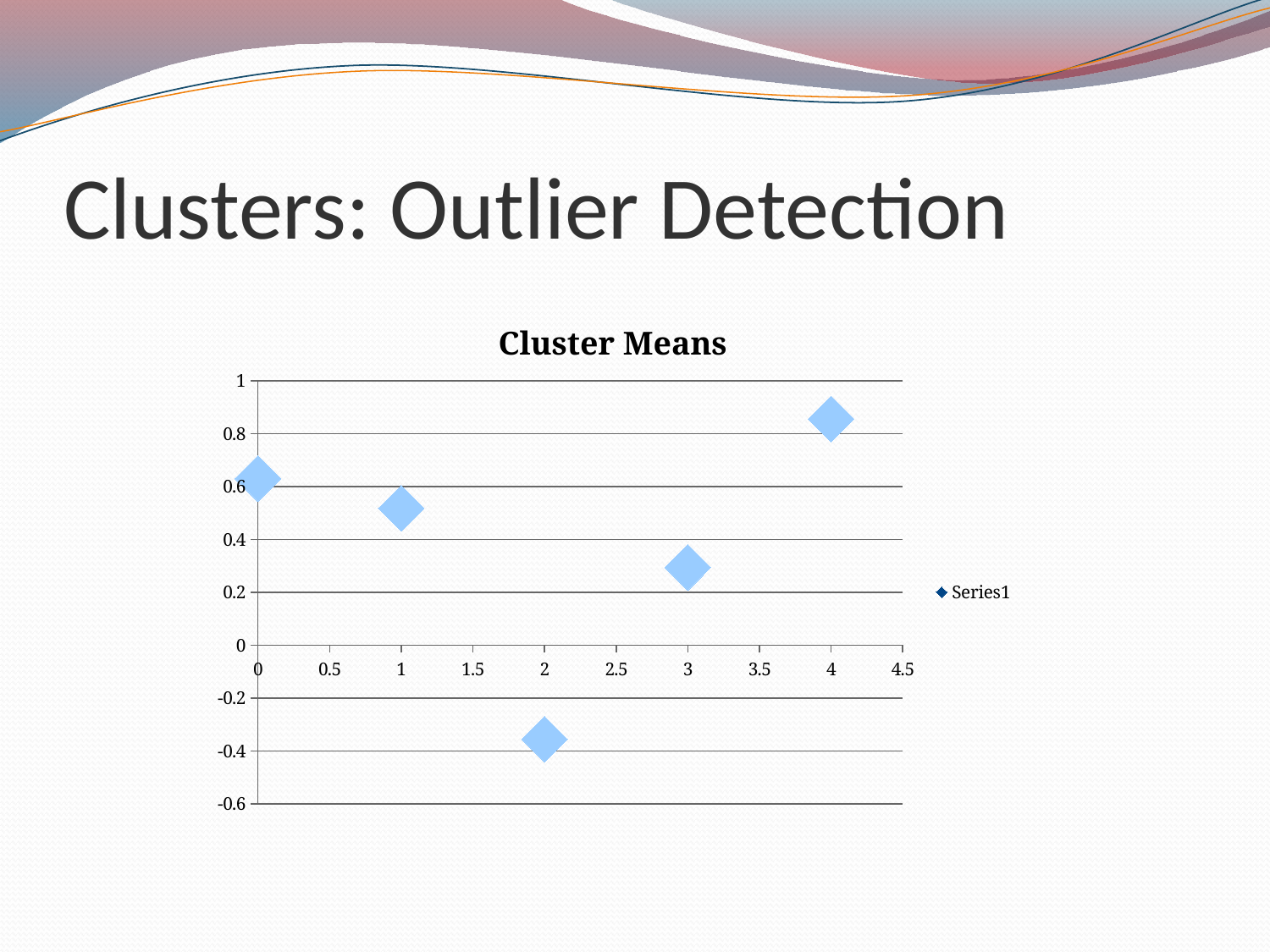

# Clusters: Outlier Detection
Cluster Means

### Chart

| Category |  |
|---|---|